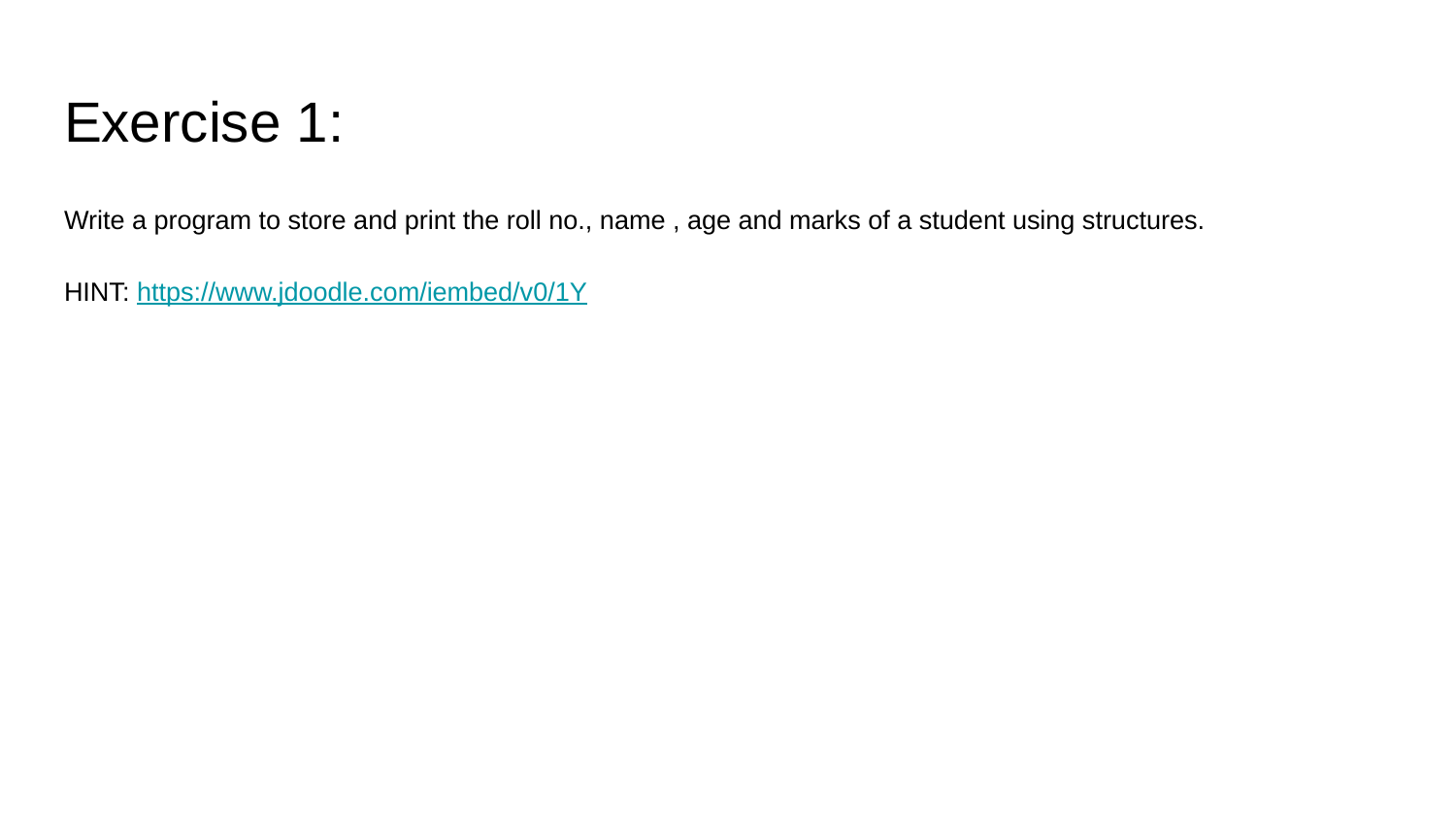

# Exercise 1:
Write a program to store and print the roll no., name , age and marks of a student using structures.

HINT: https://www.jdoodle.com/iembed/v0/1Y